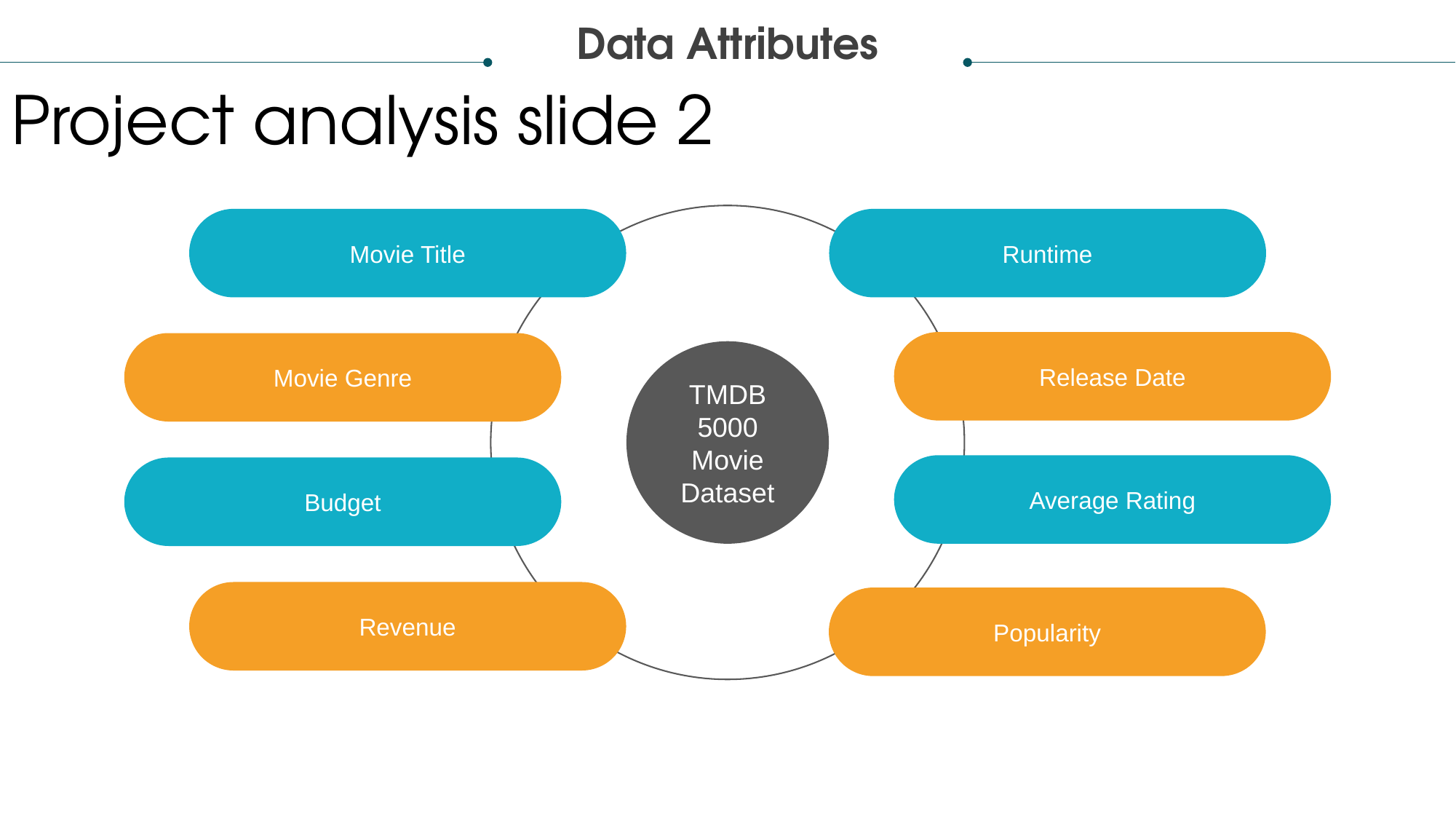

Data Attributes
Project analysis slide 2

Movie Title
Runtime
Release Date
Movie Genre
TMDB 5000 Movie Dataset
Average Rating
Budget
Revenue
Popularity